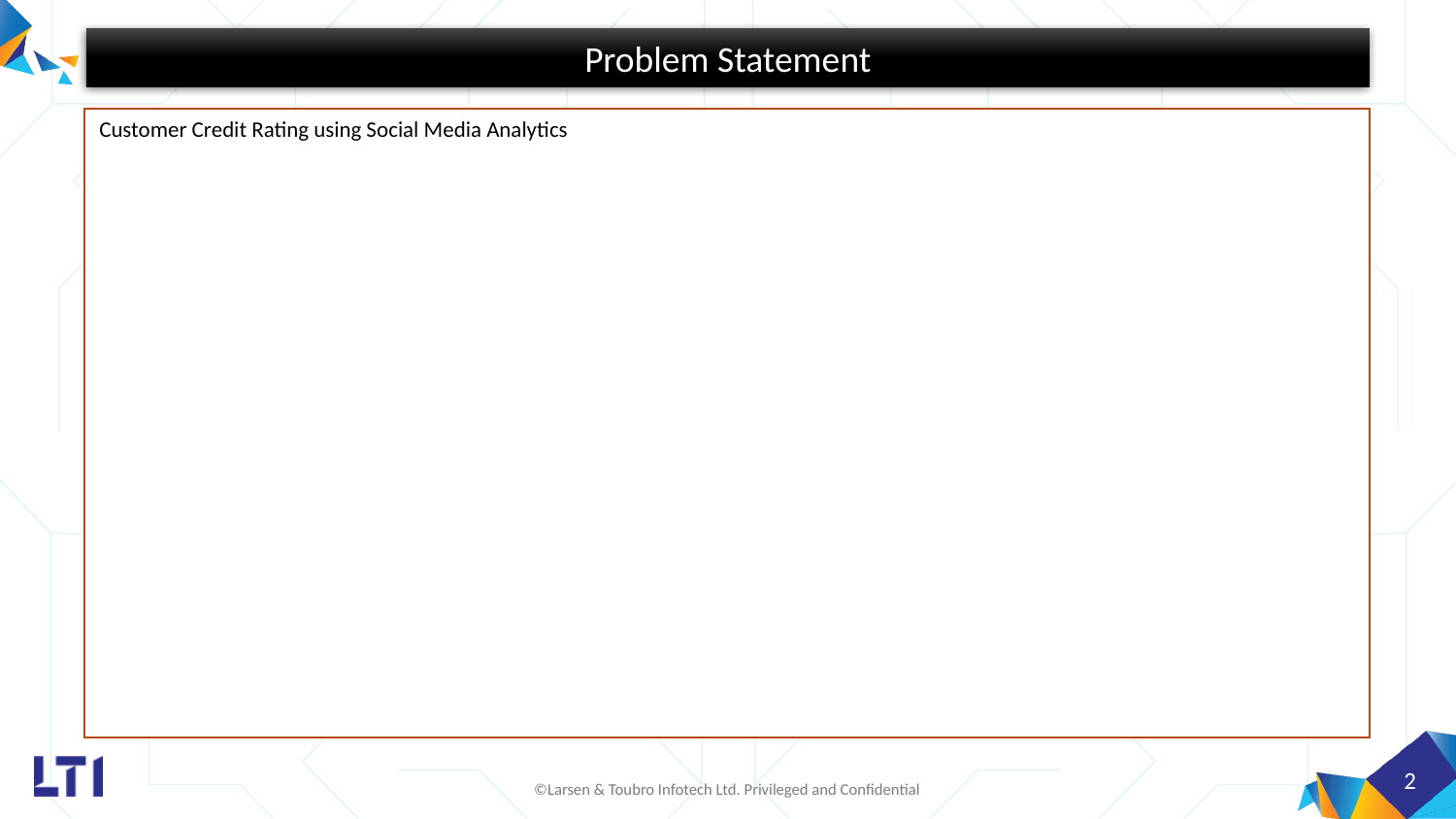

Problem Statement
Customer Credit Rating using Social Media Analytics